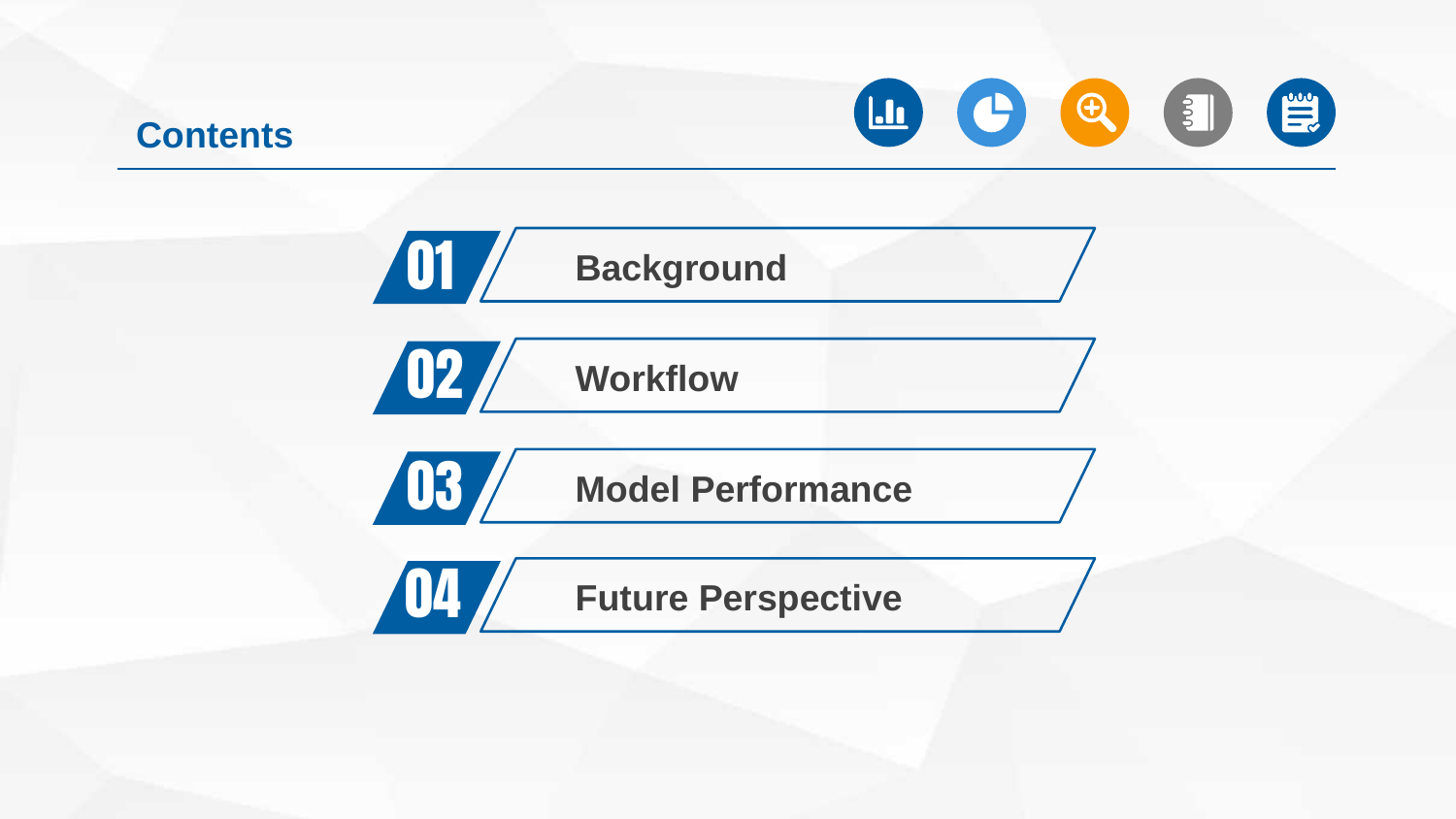

Contents
01

Background
02

Workflow
03

Model Performance
04

Future Perspective